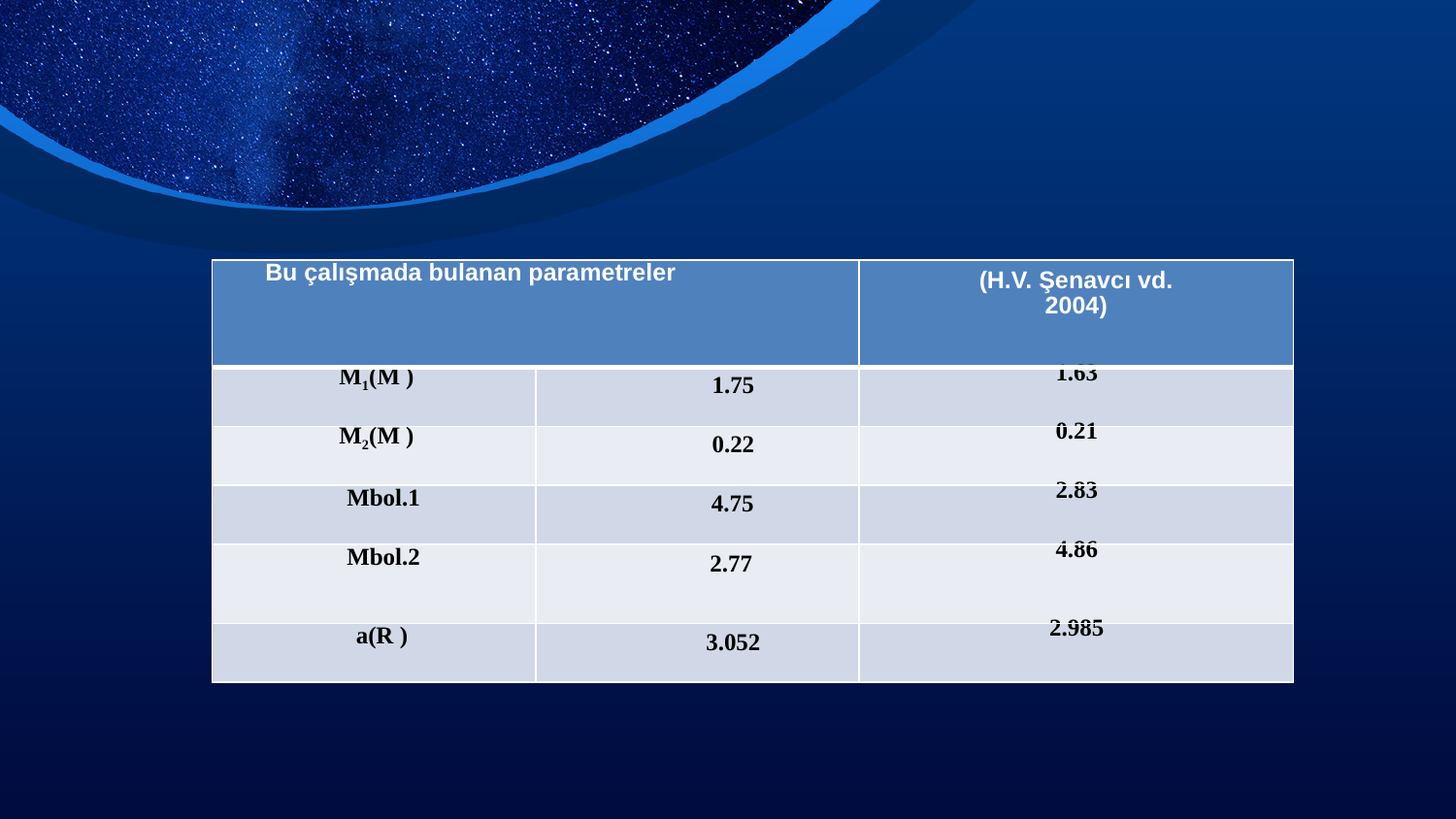

| Bu çalışmada bulanan parametreler |  | (H.V. Şenavcı vd. 2004) |
| --- | --- | --- |
| M1(M ) | 1.75 | 1.63 |
| M2(M ) | 0.22 | 0.21 |
| Mbol.1 | 4.75 | 2.83 |
| Mbol.2 | 2.77 | 4.86 |
| a(R ) | 3.052 | 2.985 |